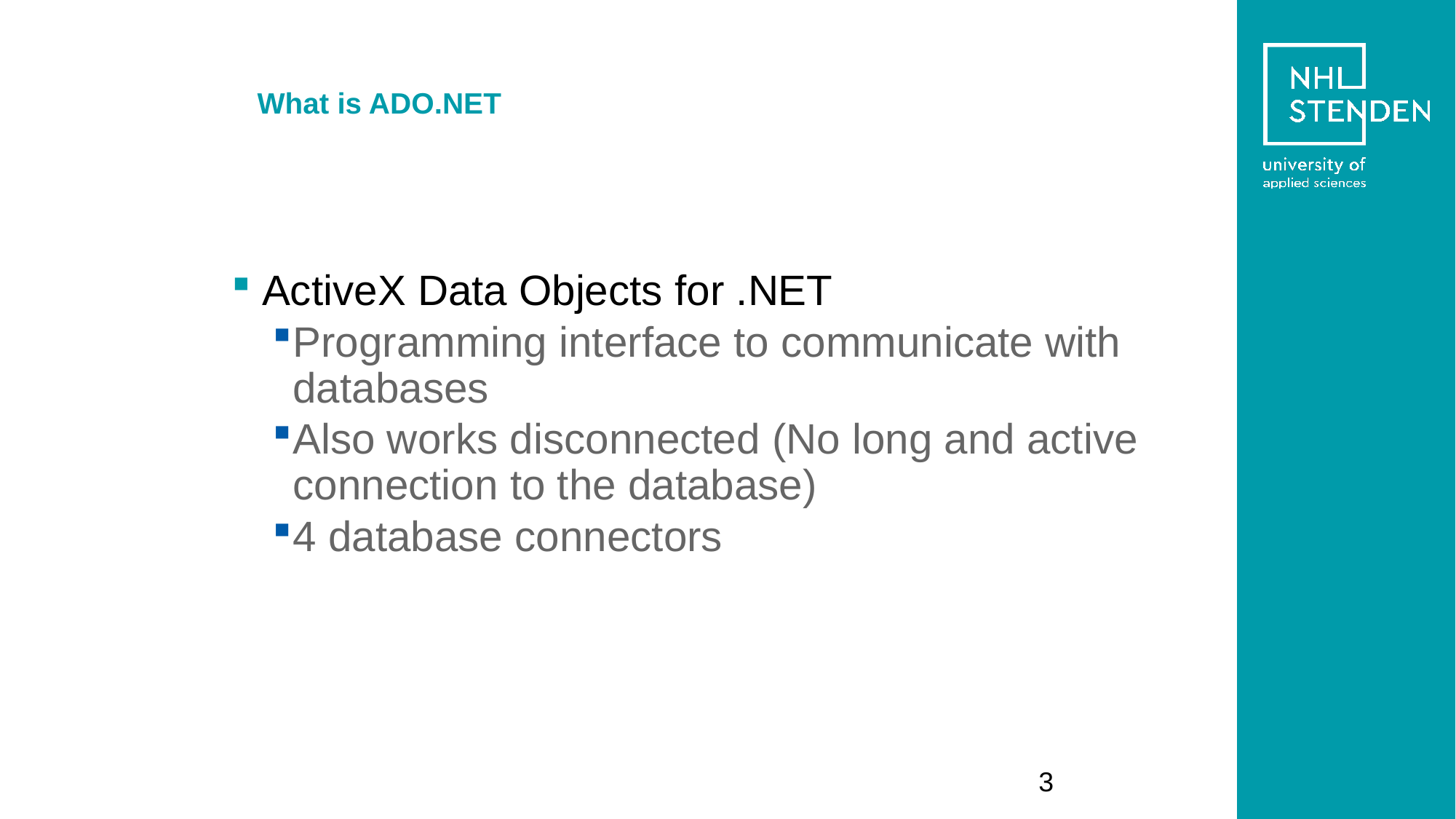

# What is ADO.NET
ActiveX Data Objects for .NET
Programming interface to communicate with databases
Also works disconnected (No long and active connection to the database)
4 database connectors

3